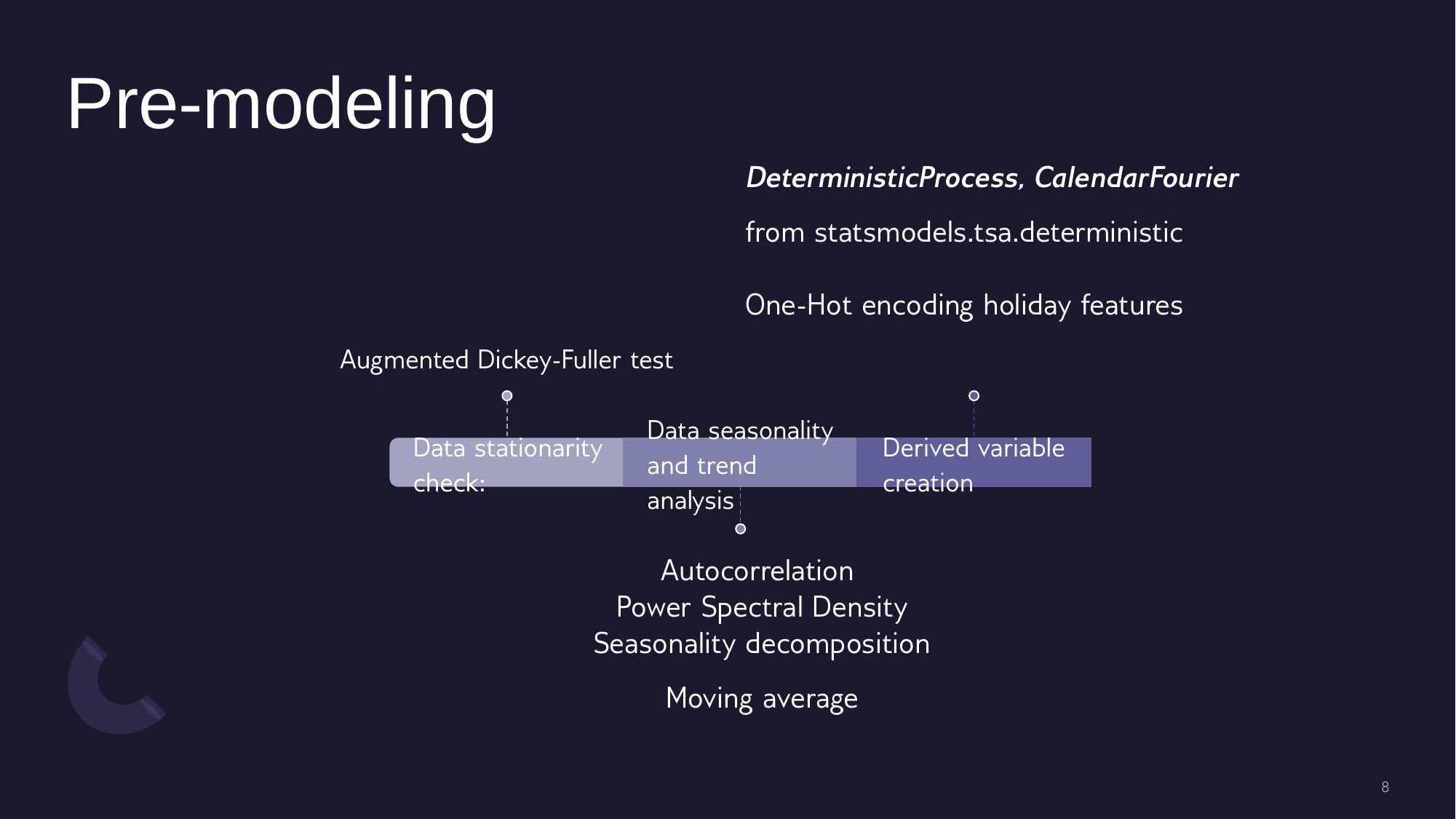

# Pre-modeling

DeterministicProcess, CalendarFourier from statsmodels.tsa.deterministic
One-Hot encoding holiday features

Augmented Dickey-Fuller test

Data seasonality and trend analysis

Derived variable creation
Data stationarity check:

Autocorrelation
Power Spectral Density
Seasonality decomposition
Moving average

8